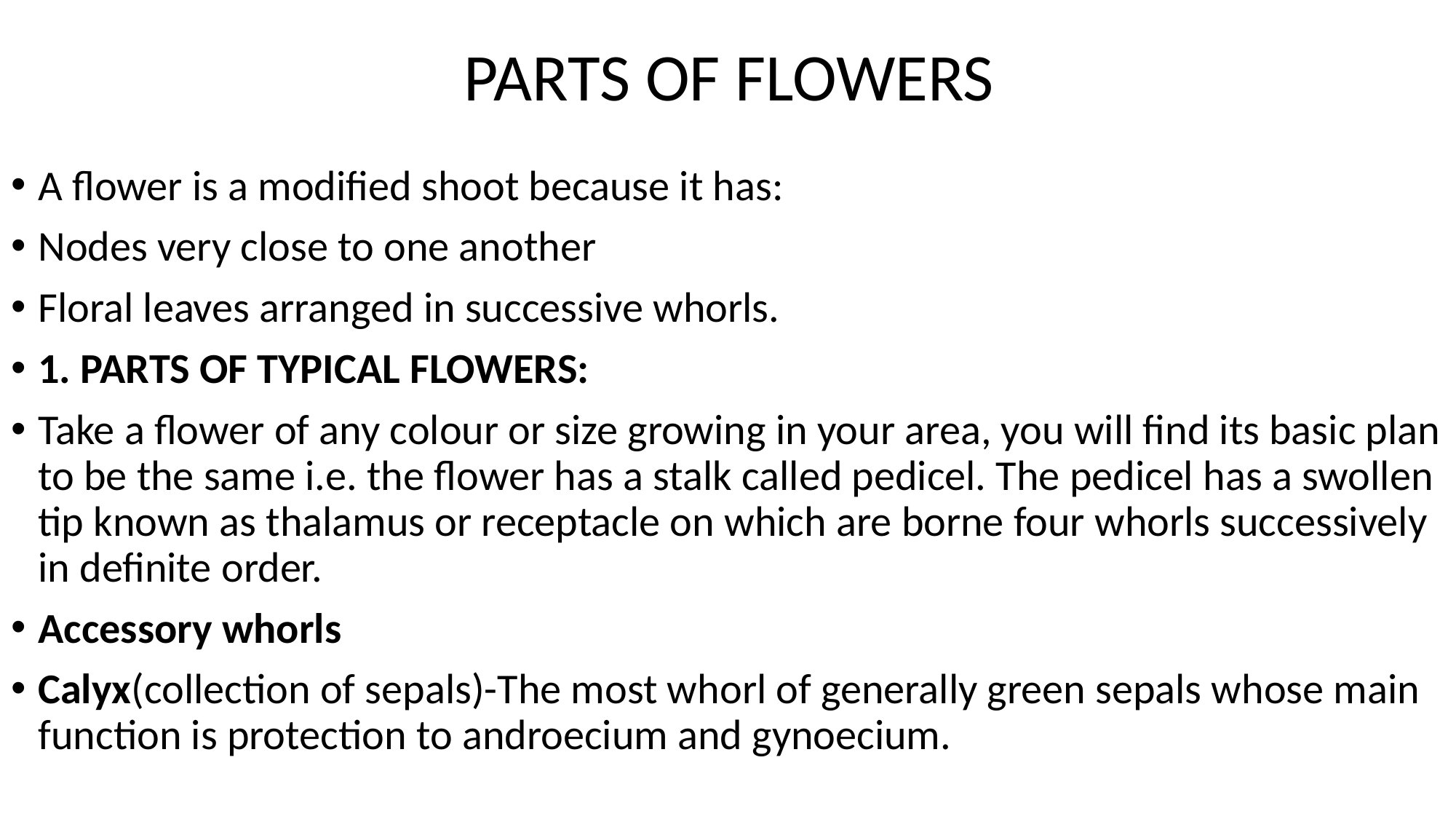

# PARTS OF FLOWERS
A flower is a modified shoot because it has:
Nodes very close to one another
Floral leaves arranged in successive whorls.
1. PARTS OF TYPICAL FLOWERS:
Take a flower of any colour or size growing in your area, you will find its basic plan to be the same i.e. the flower has a stalk called pedicel. The pedicel has a swollen tip known as thalamus or receptacle on which are borne four whorls successively in definite order.
Accessory whorls
Calyx(collection of sepals)-The most whorl of generally green sepals whose main function is protection to androecium and gynoecium.